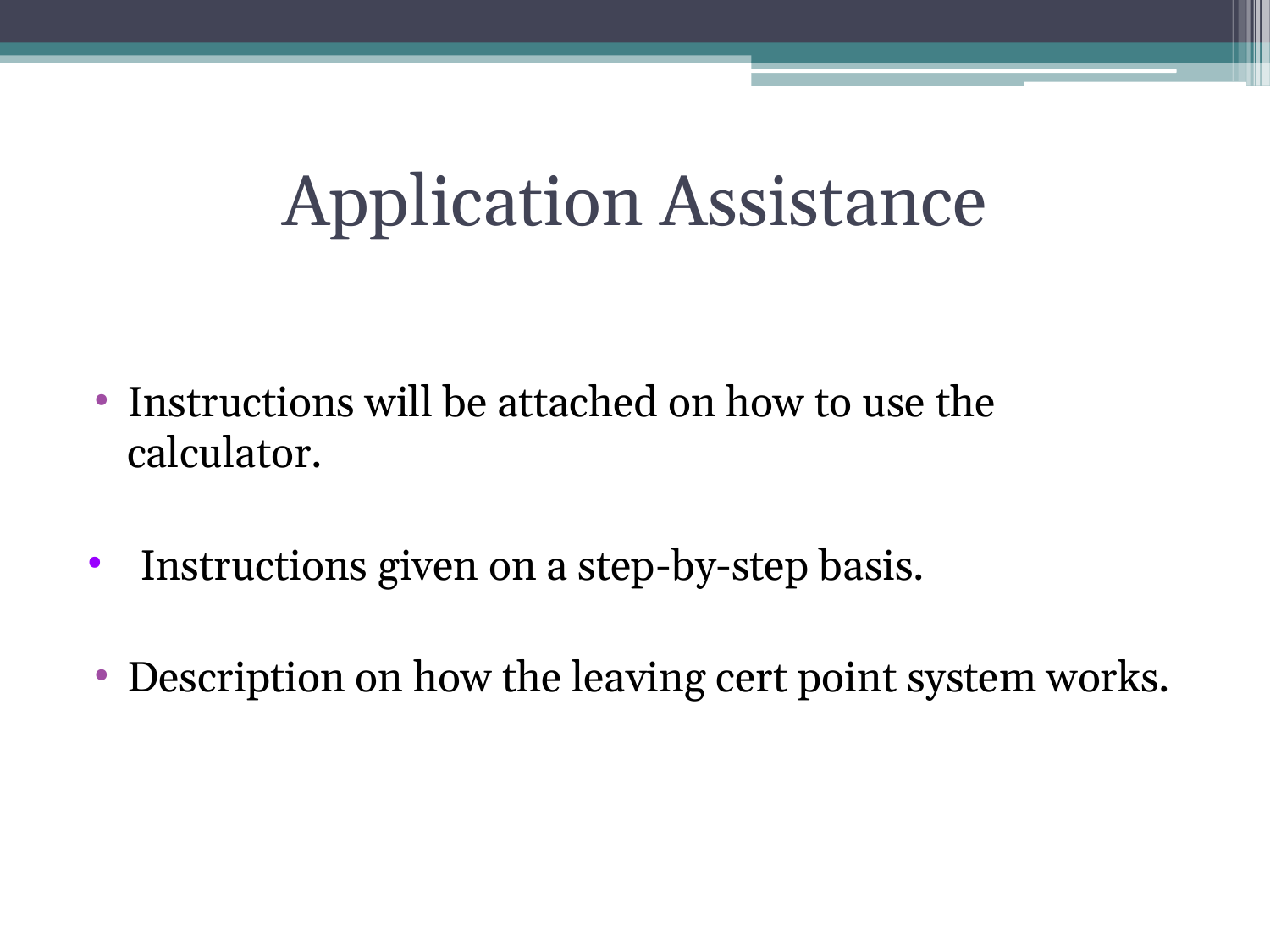

# Application Assistance

Instructions will be attached on how to use the calculator.

Instructions given on a step-by-step basis.

Description on how the leaving cert point system works.